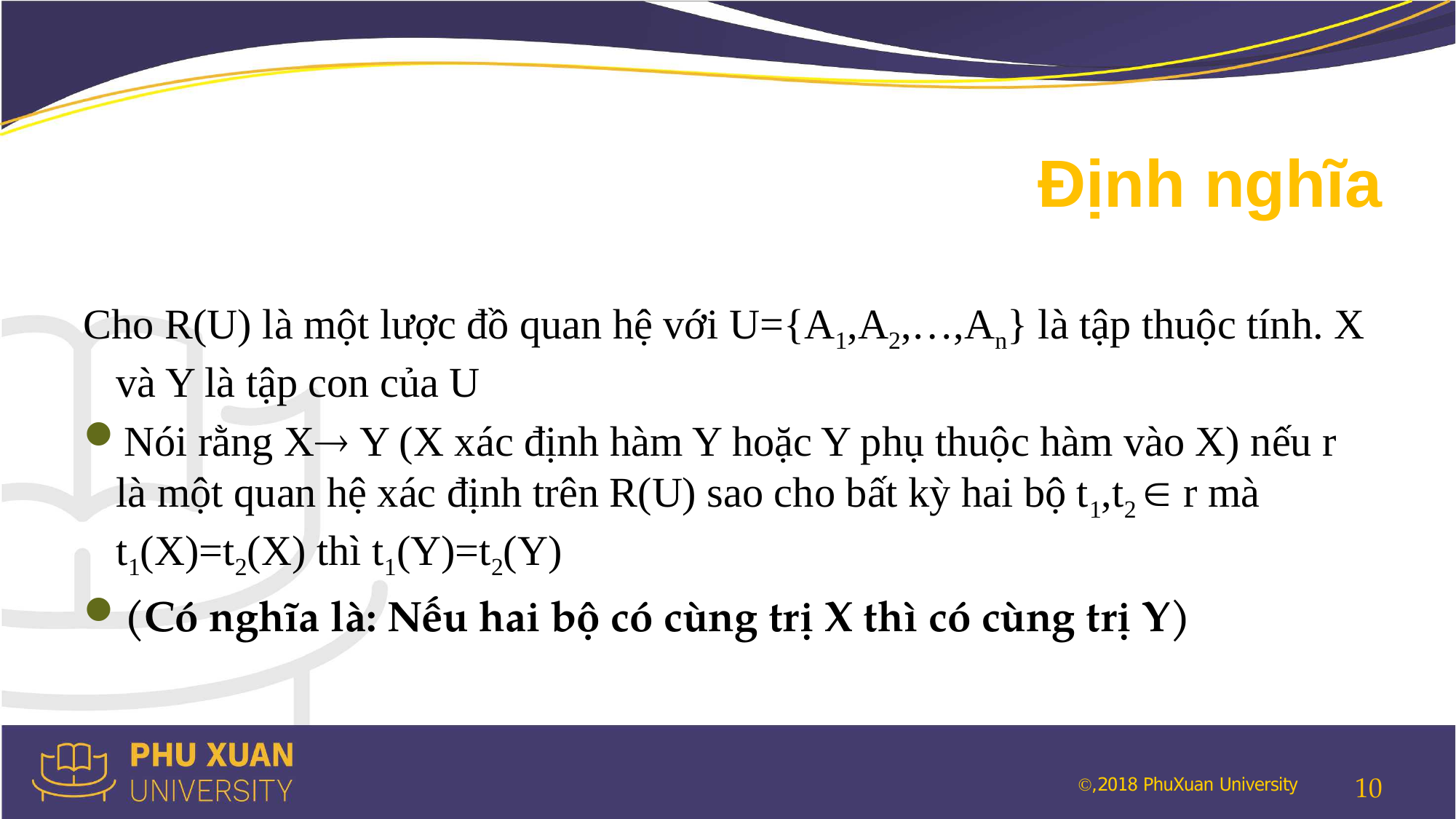

# Định nghĩa

Cho R(U) là một lược đồ quan hệ với U={A1,A2,…,An} là tập thuộc tính. X và Y là tập con của U
Nói rằng X→ Y (X xác định hàm Y hoặc Y phụ thuộc hàm vào X) nếu r là một quan hệ xác định trên R(U) sao cho bất kỳ hai bộ t1,t2 ∈ r mà t1(X)=t2(X) thì t1(Y)=t2(Y)
(Có nghĩa là: Nếu hai bộ có cùng trị X thì có cùng trị Y)
10